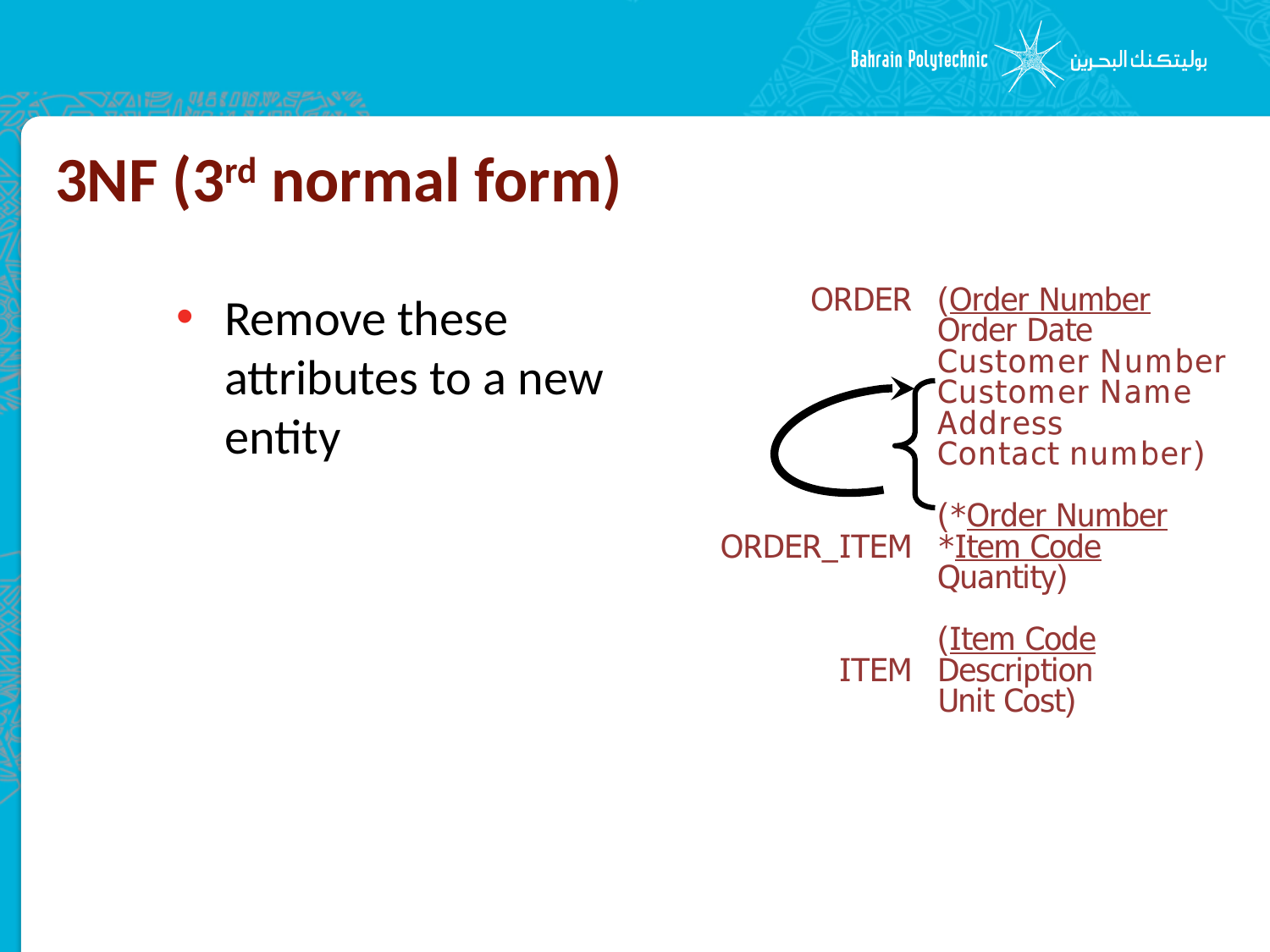

# 3NF (3rd normal form)
Remove these attributes to a new entity

| ORDER ORDER\_ITEM ITEM | (Order Number Order Date Customer Number Customer Name Address Contact number) (\*Order Number \*Item Code Quantity) (Item Code Description Unit Cost) |
| --- | --- |